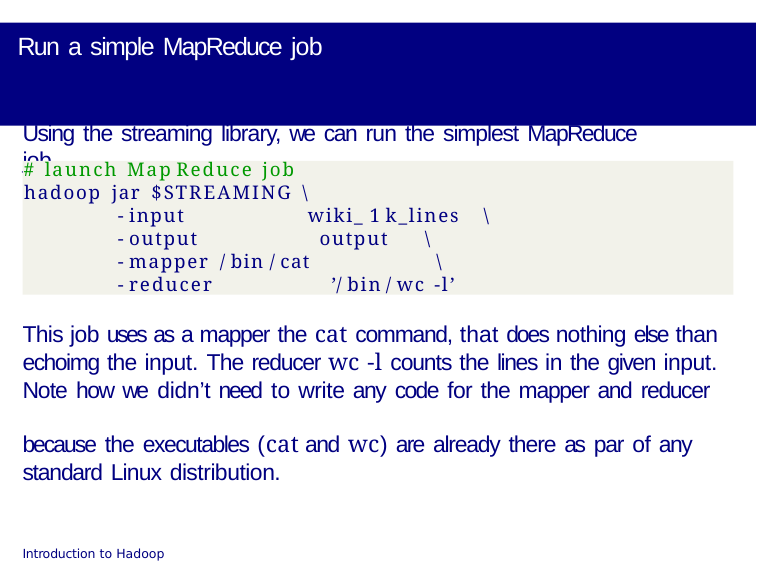

# Run a simple MapReduce job
Using the streaming library, we can run the simplest MapReduce job.
#  launch  Map Reduce  job
hadoop jar $STREAMING \
- input	wiki_ 1 k_lines	\
- output	output	\
- mapper / bin / cat	\
- reducer	’/ bin / wc  -l’
This job uses as a mapper the cat command, that does nothing else than  echoimg the input. The reducer wc -l counts the lines in the given input.  Note how we didn’t need to write any code for the mapper and reducer

because the executables (cat and wc) are already there as par of any
standard Linux distribution.
Introduction to Hadoop